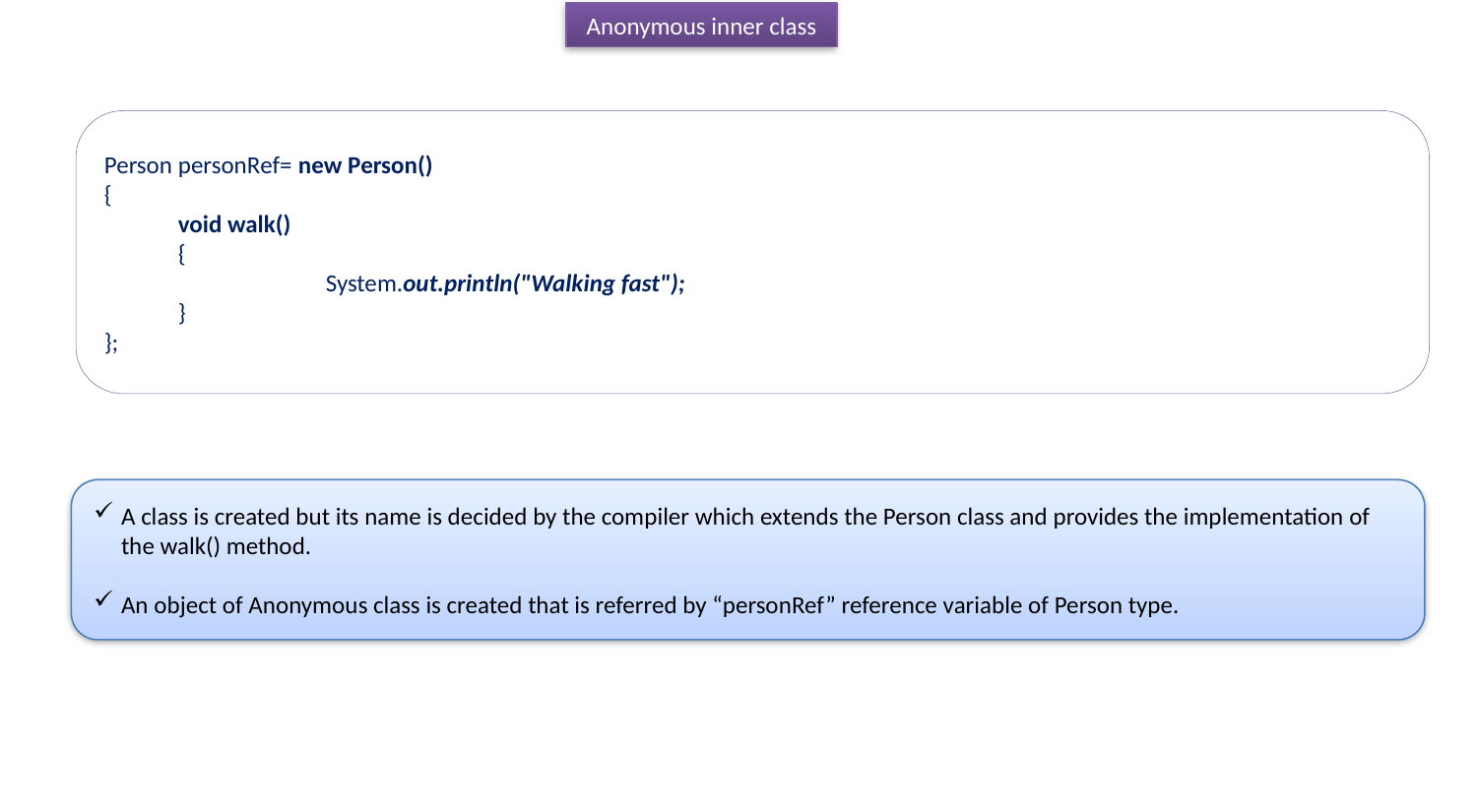

Anonymous inner class

Person personRef= new Person()
{
void walk()
{
	System.out.println("Walking fast");
}
};
A class is created but its name is decided by the compiler which extends the Person class and provides the implementation of the walk() method.

An object of Anonymous class is created that is referred by “personRef” reference variable of Person type.